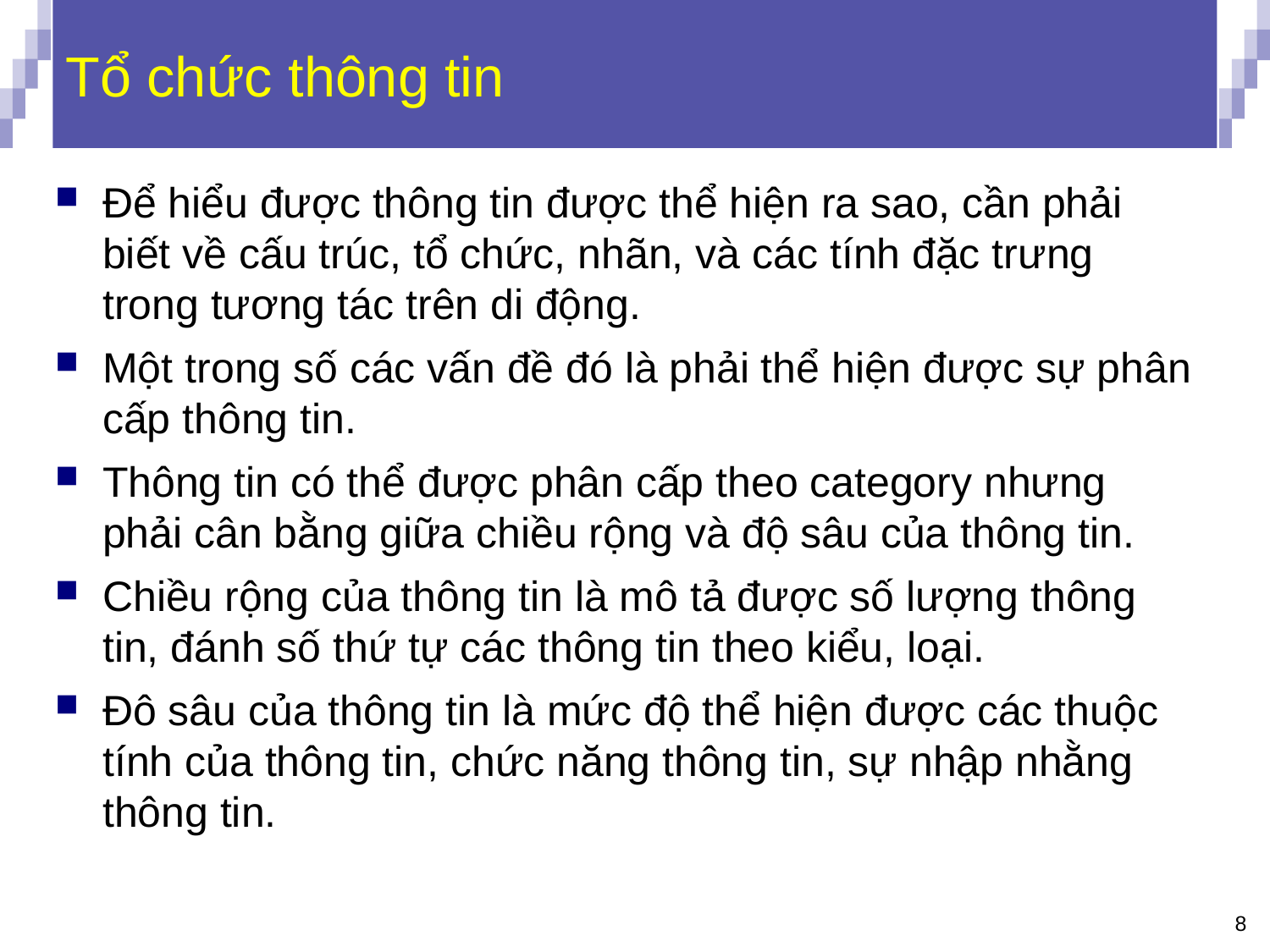

# Tổ chức thông tin
Để hiểu được thông tin được thể hiện ra sao, cần phải biết về cấu trúc, tổ chức, nhãn, và các tính đặc trưng trong tương tác trên di động.
Một trong số các vấn đề đó là phải thể hiện được sự phân cấp thông tin.
Thông tin có thể được phân cấp theo category nhưng phải cân bằng giữa chiều rộng và độ sâu của thông tin.
Chiều rộng của thông tin là mô tả được số lượng thông tin, đánh số thứ tự các thông tin theo kiểu, loại.
Đô sâu của thông tin là mức độ thể hiện được các thuộc tính của thông tin, chức năng thông tin, sự nhập nhằng
thông tin.
8